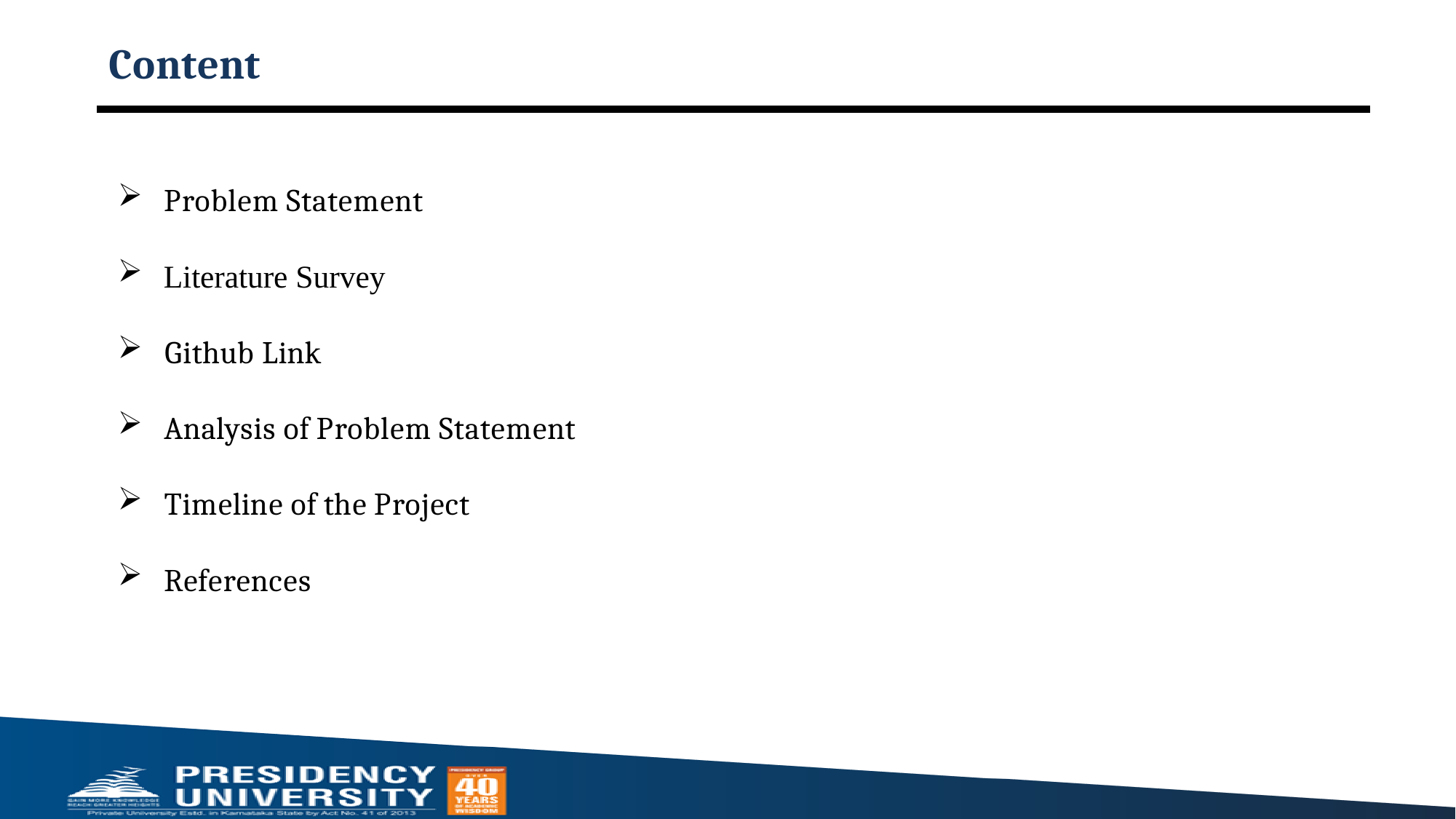

# Content
Problem Statement
Literature Survey
Github Link
Analysis of Problem Statement
Timeline of the Project
References